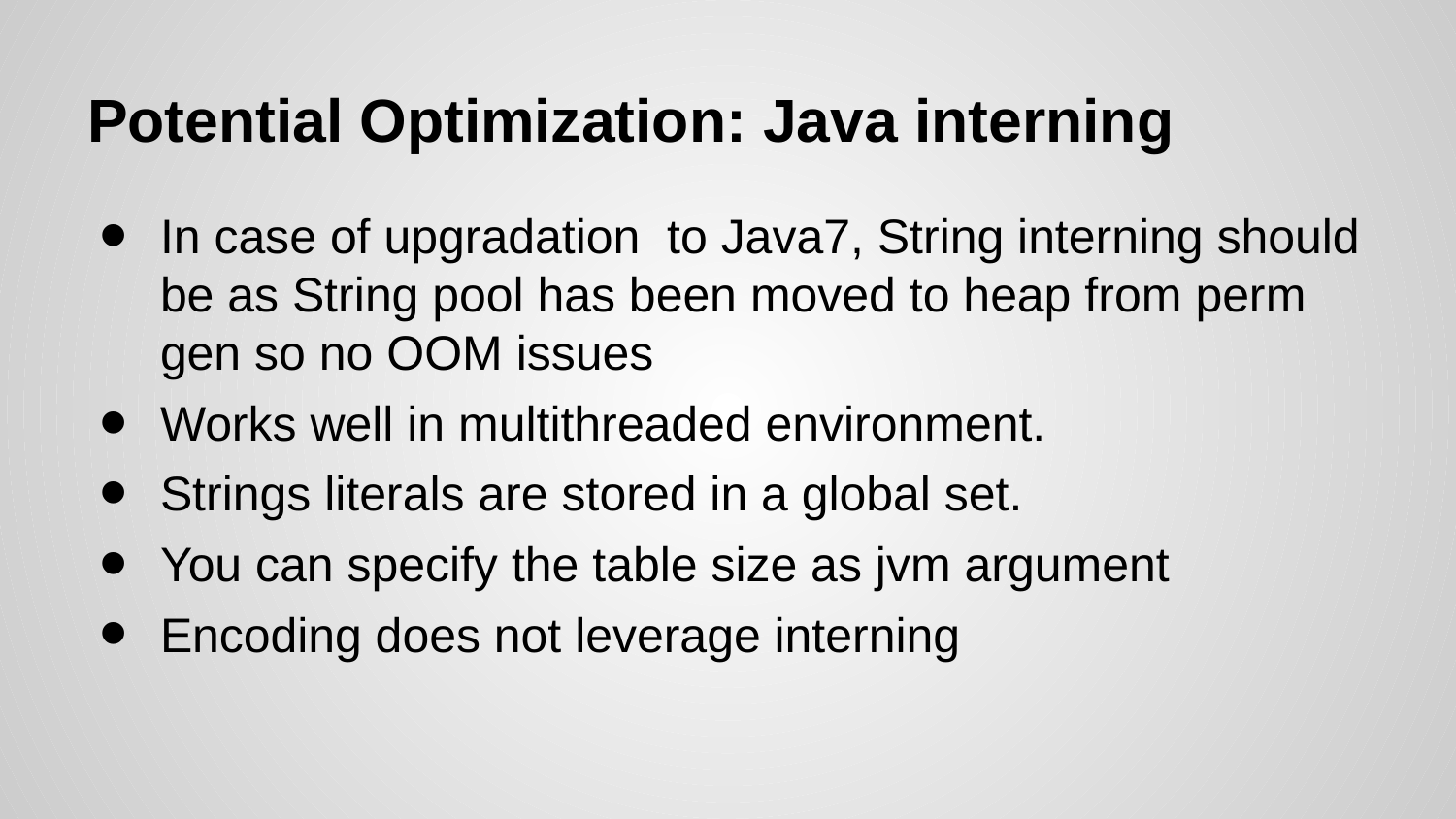

# Potential Optimization: Java interning
In case of upgradation  to Java7, String interning should be as String pool has been moved to heap from perm gen so no OOM issues
Works well in multithreaded environment.
Strings literals are stored in a global set.
You can specify the table size as jvm argument
Encoding does not leverage interning